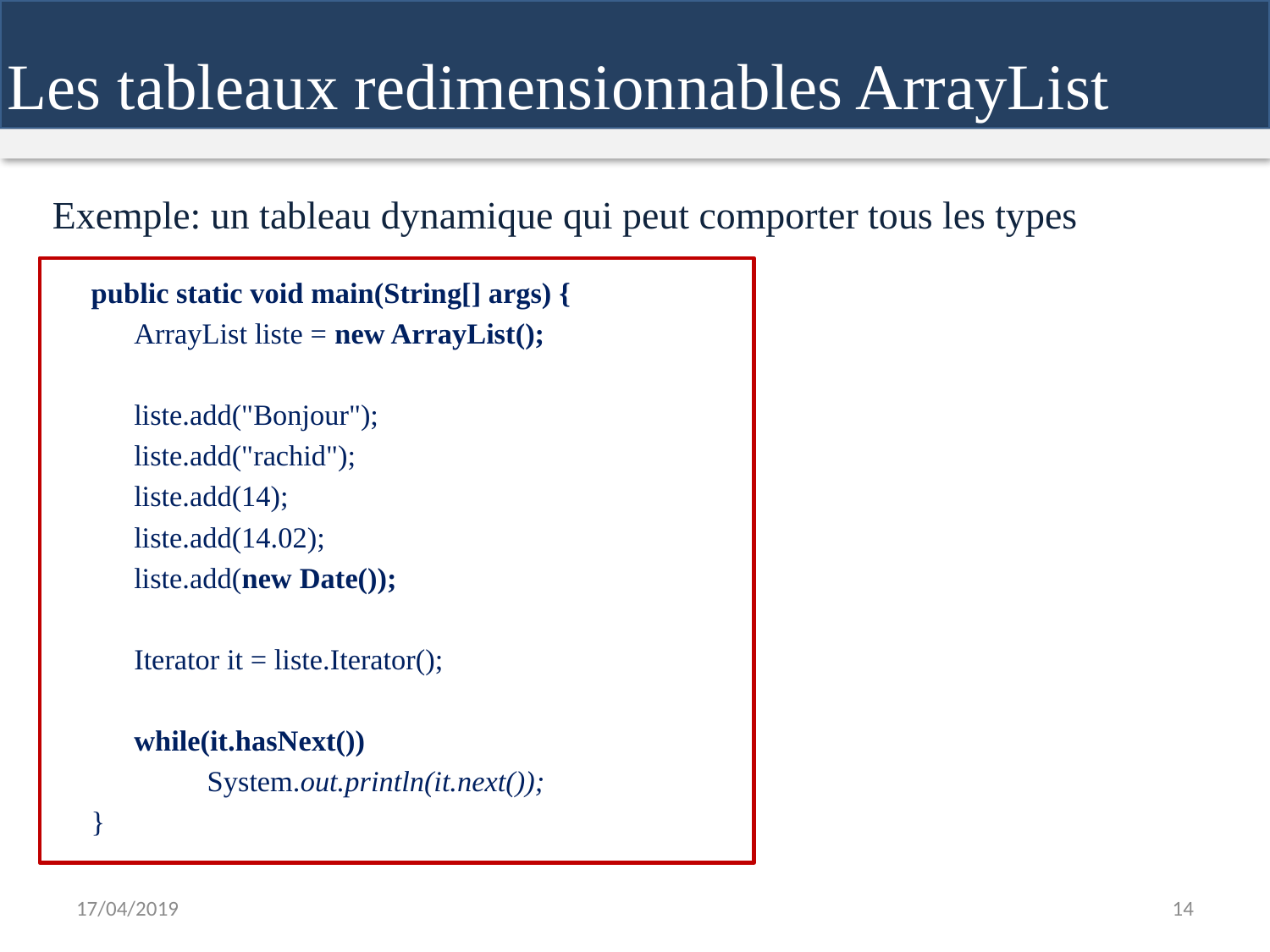

Les tableaux redimensionnables ArrayList

# Exemple: un tableau dynamique qui peut comporter tous les types

public static void main(String[] args) {
ArrayList liste = new ArrayList();

liste.add("Bonjour");
liste.add("rachid");
liste.add(14);
liste.add(14.02);
liste.add(new Date());

Iterator it = liste.Iterator();

while(it.hasNext())
System.out.println(it.next());
}

17/04/2019
14